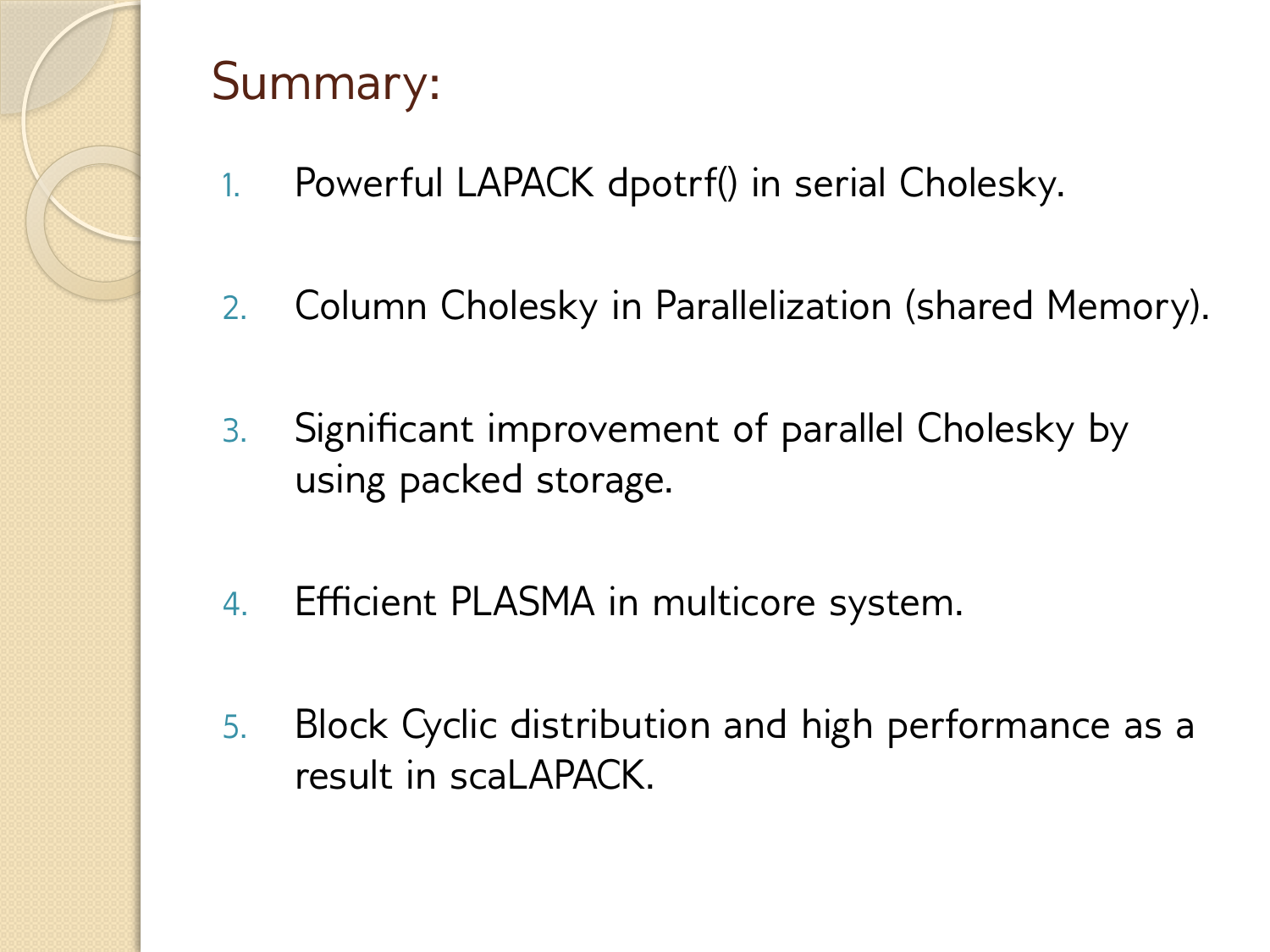

# Summary:
Powerful LAPACK dpotrf() in serial Cholesky.

Column Cholesky in Parallelization (shared Memory).

Significant improvement of parallel Cholesky by using packed storage.

Efficient PLASMA in multicore system.

Block Cyclic distribution and high performance as a result in scaLAPACK.